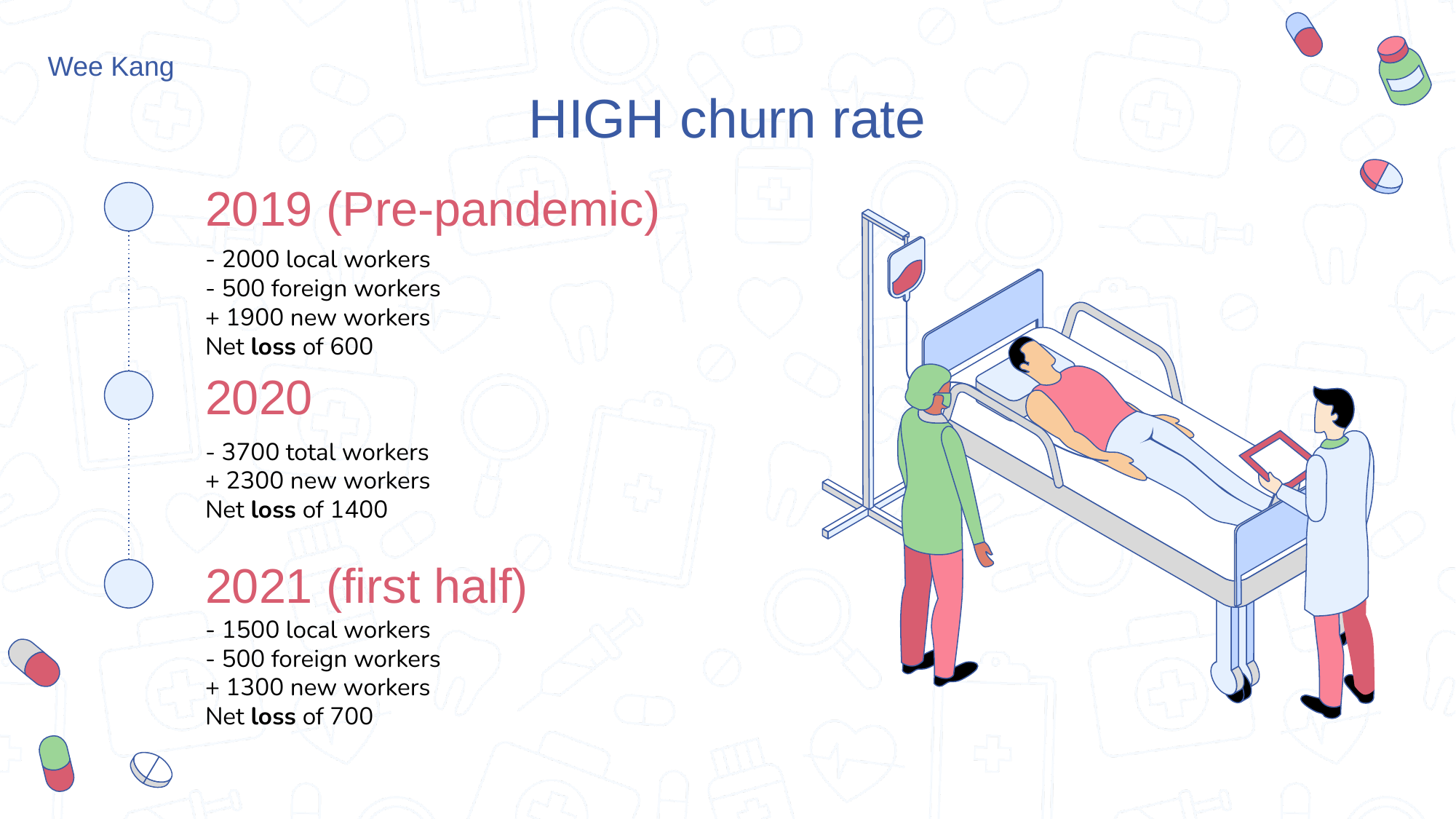

Wee Kang
# HIGH churn rate
2019 (Pre-pandemic)

- 2000 local workers
- 500 foreign workers
+ 1900 new workers
Net loss of 600

2020
- 3700 total workers
+ 2300 new workers
Net loss of 1400
2021 (first half)
- 1500 local workers
- 500 foreign workers
+ 1300 new workers
Net loss of 700